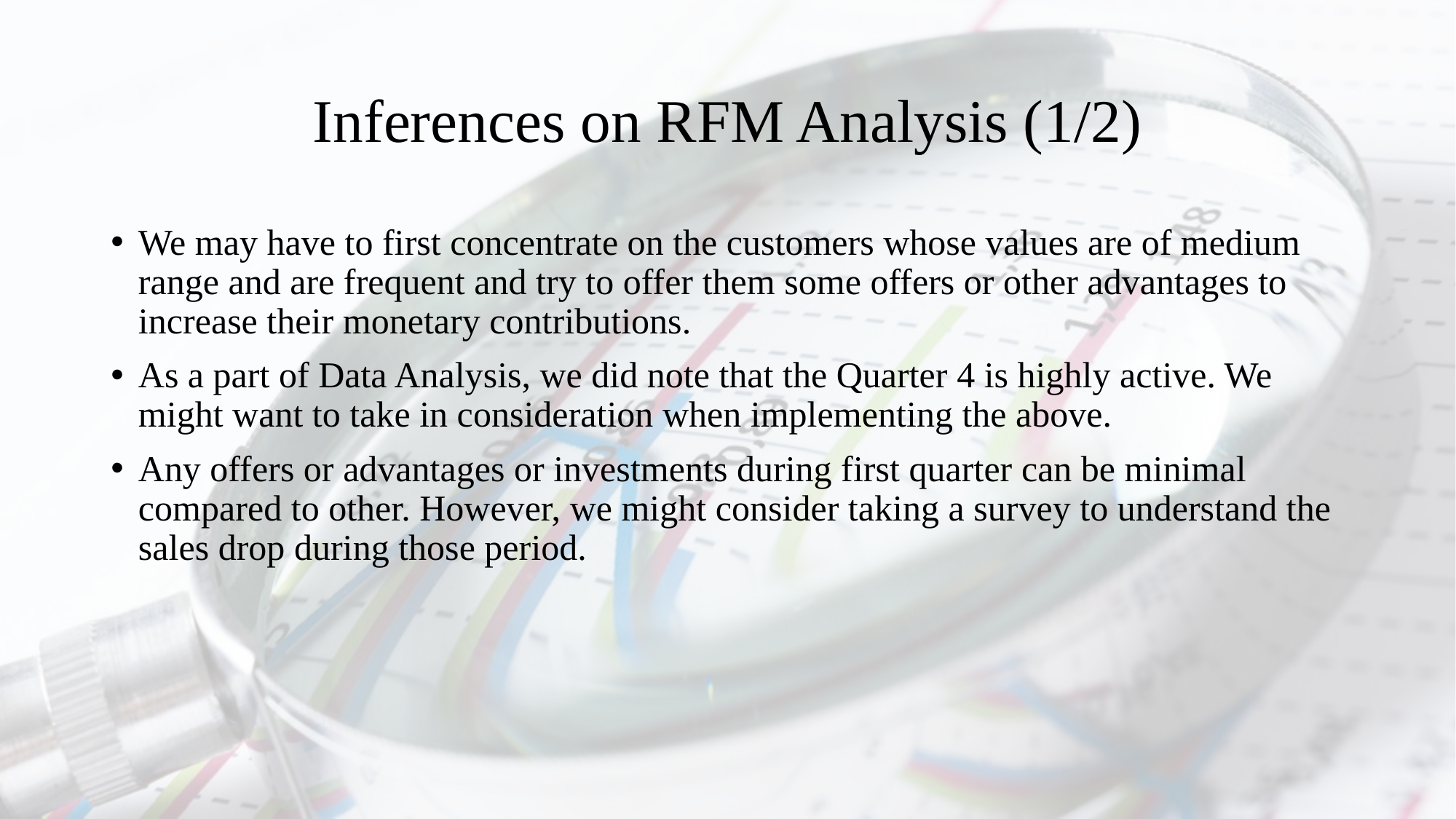

# Inferences on RFM Analysis (1/2)
We may have to first concentrate on the customers whose values are of medium range and are frequent and try to offer them some offers or other advantages to increase their monetary contributions.
As a part of Data Analysis, we did note that the Quarter 4 is highly active. We might want to take in consideration when implementing the above.
Any offers or advantages or investments during first quarter can be minimal compared to other. However, we might consider taking a survey to understand the sales drop during those period.